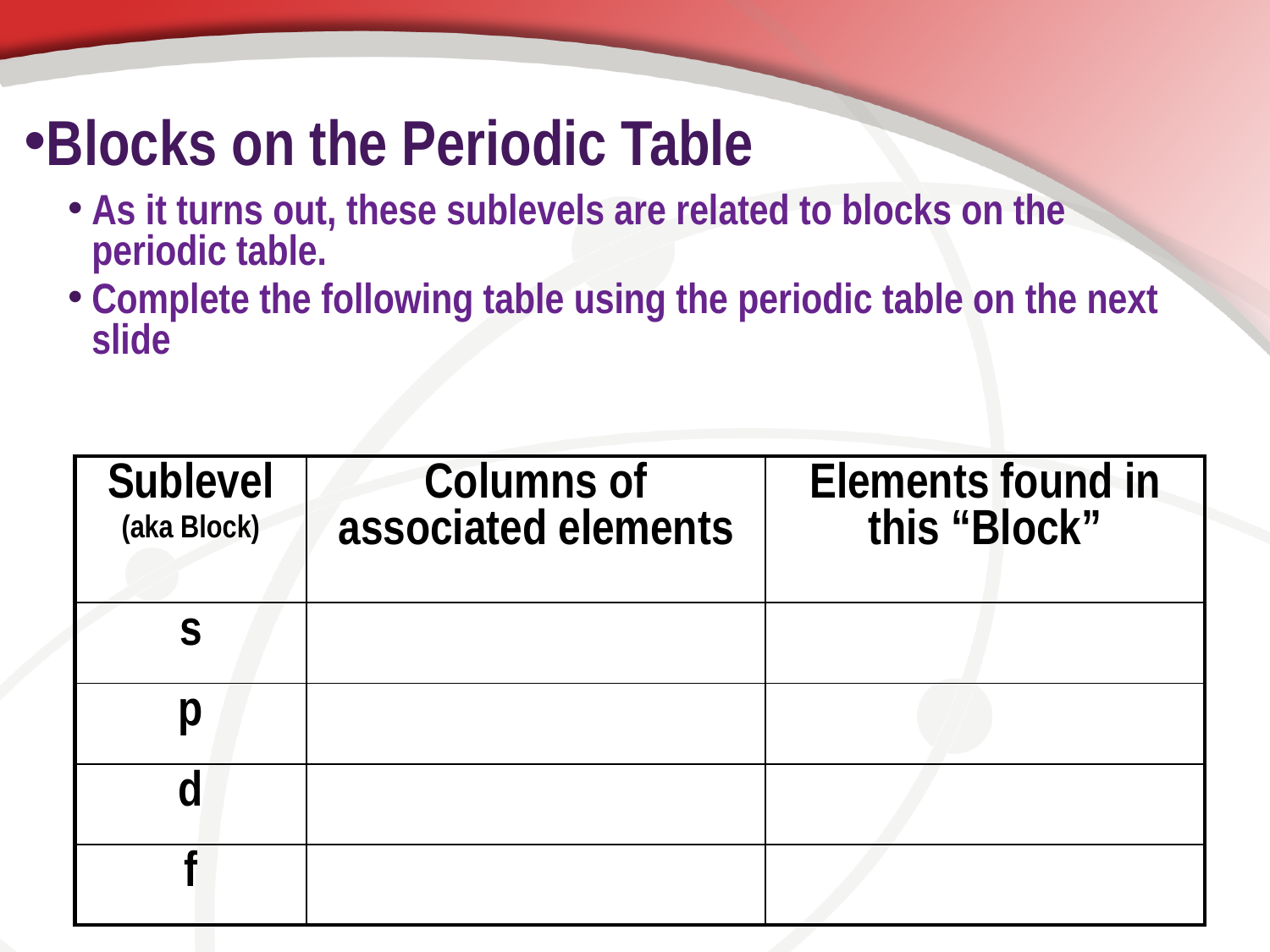

# Blocks on the Periodic Table
As it turns out, these sublevels are related to blocks on the periodic table.
Complete the following table using the periodic table on the next slide

| Sublevel (aka Block) | Columns of associated elements | Elements found in this “Block” |
| --- | --- | --- |
| s |  |  |
| p |  |  |
| d |  |  |
| f |  |  |